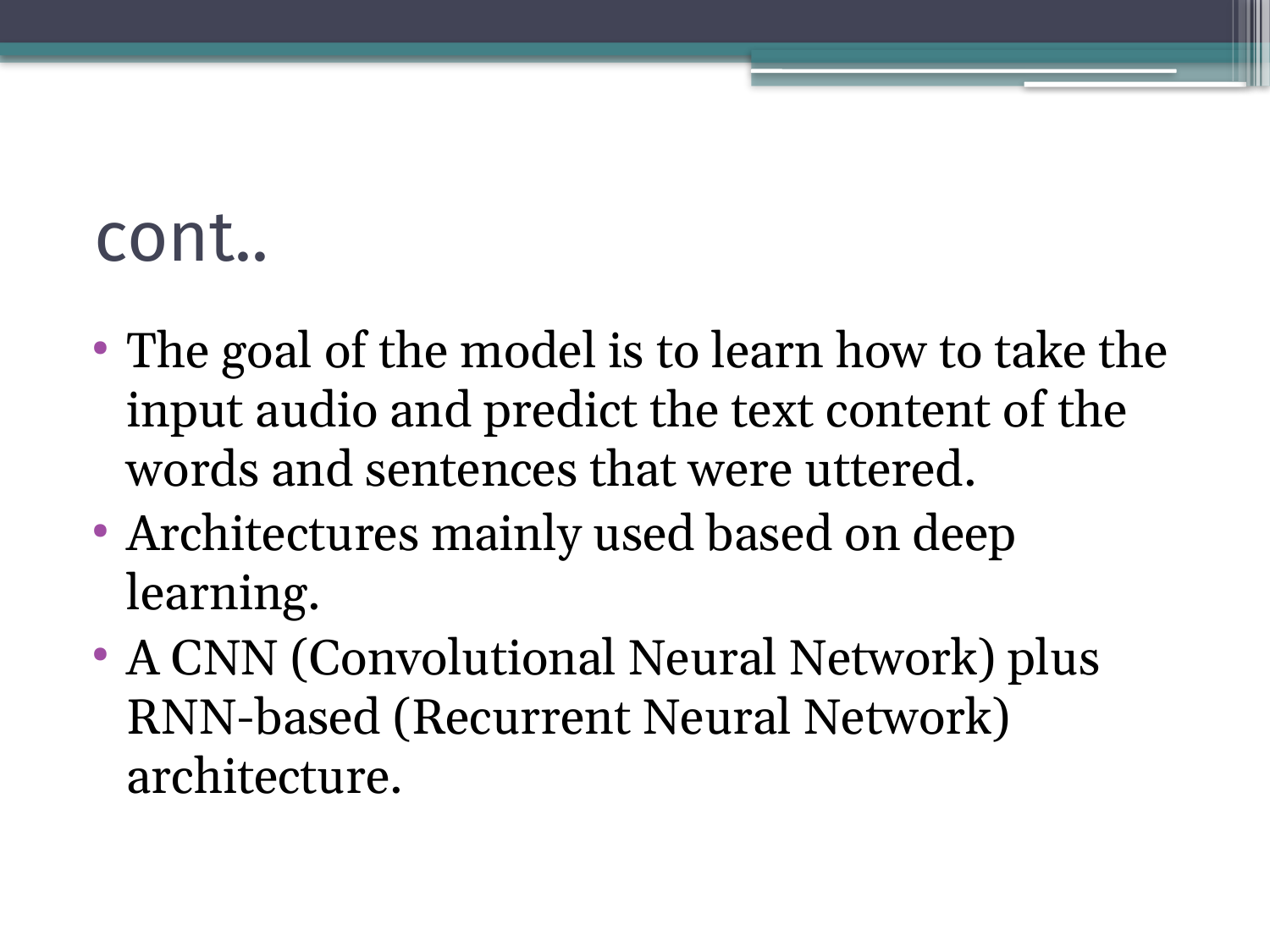

# cont..
The goal of the model is to learn how to take the input audio and predict the text content of the words and sentences that were uttered.
Architectures mainly used based on deep learning.
A CNN (Convolutional Neural Network) plus RNN-based (Recurrent Neural Network) architecture.